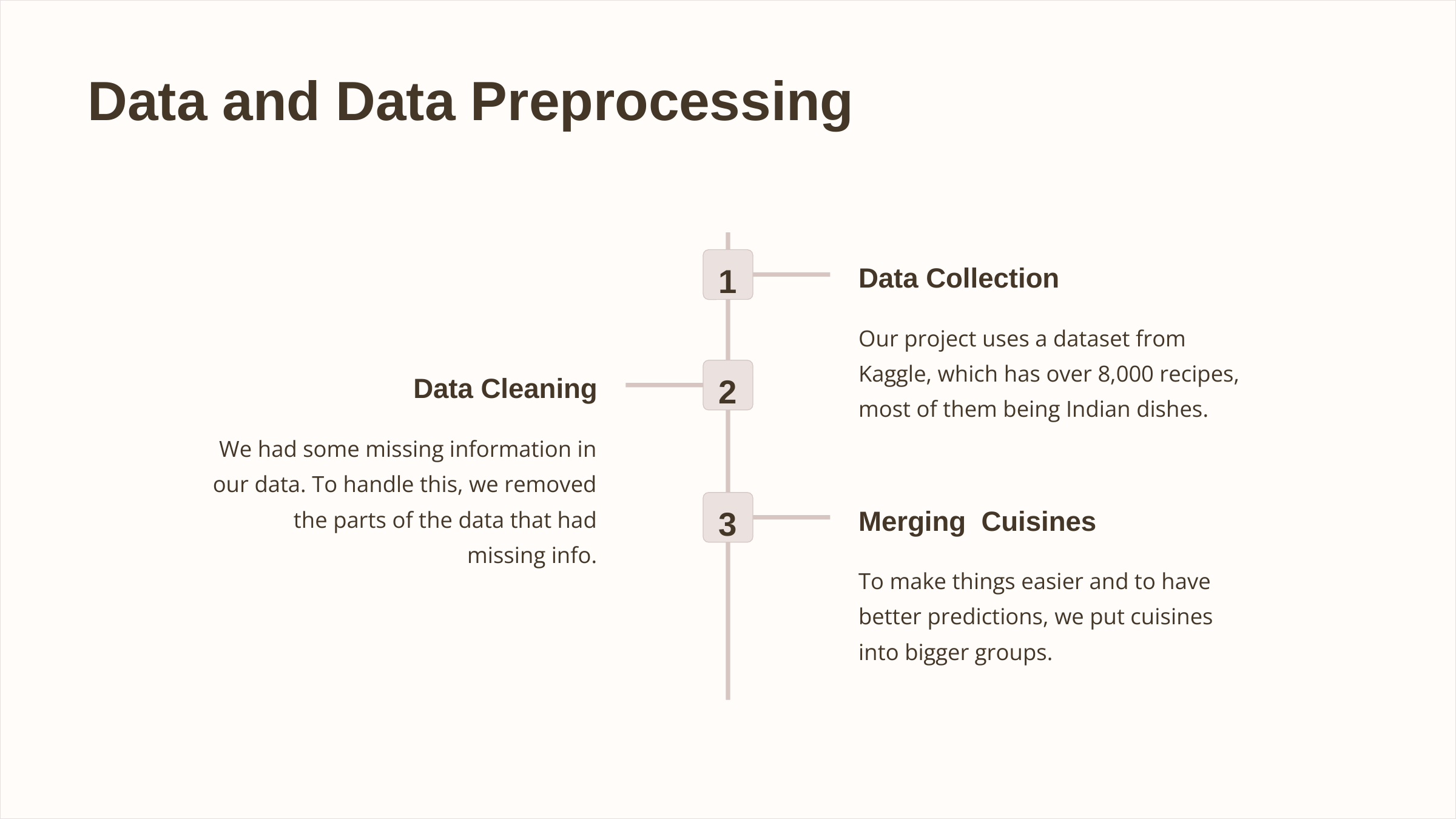

Data and Data Preprocessing

1
Data Collection

Our project uses a dataset from Kaggle, which has over 8,000 recipes, most of them being Indian dishes.

2
Data Cleaning

We had some missing information in our data. To handle this, we removed the parts of the data that had missing info.

3
Merging  Cuisines

To make things easier and to have better predictions, we put cuisines into bigger groups.